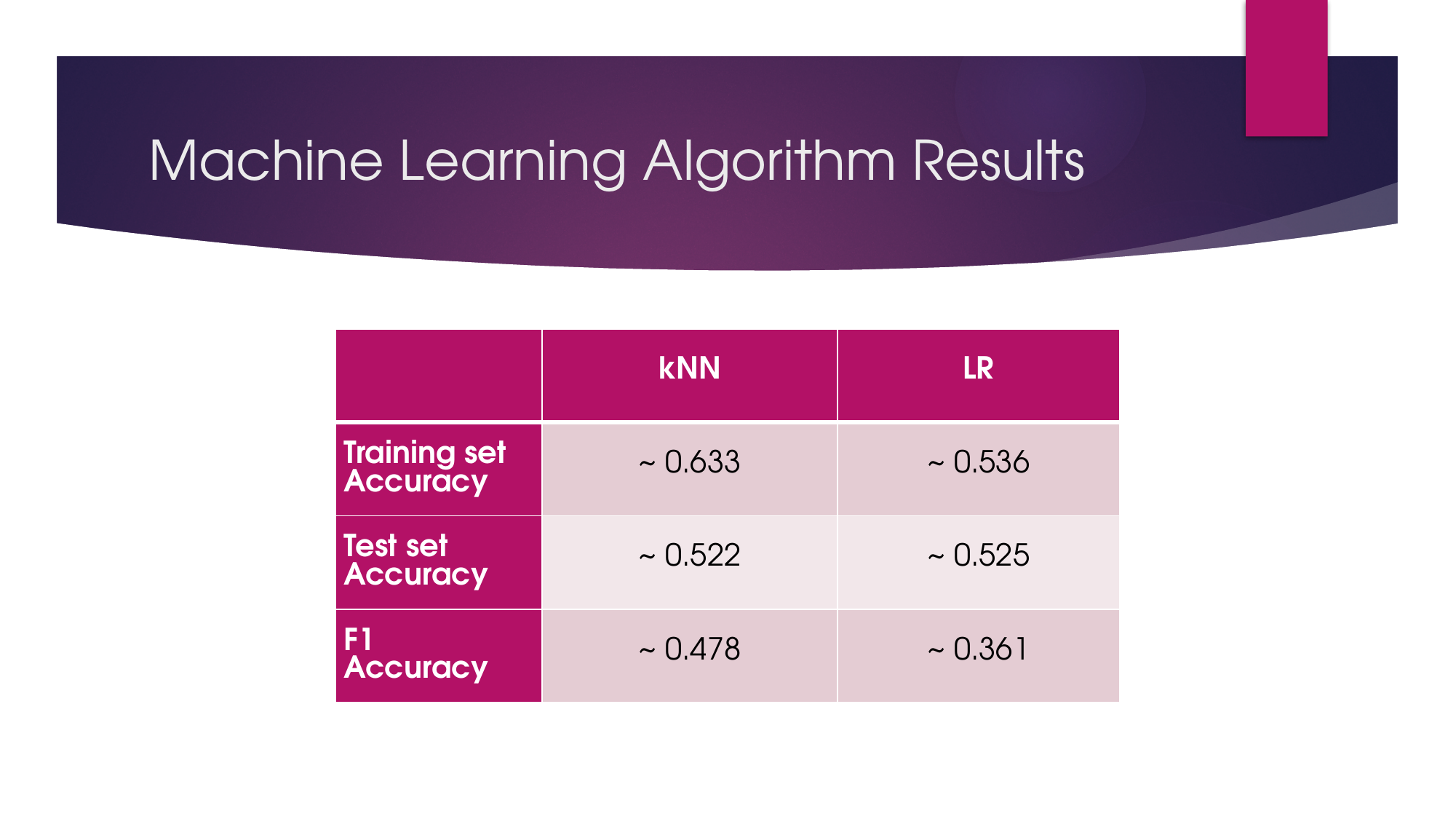

# Machine Learning Algorithm Results
|  | kNN | LR |
| --- | --- | --- |
| Training set Accuracy | ~ 0.633 | ~ 0.536 |
| Test set Accuracy | ~ 0.522 | ~ 0.525 |
| F1 Accuracy | ~ 0.478 | ~ 0.361 |